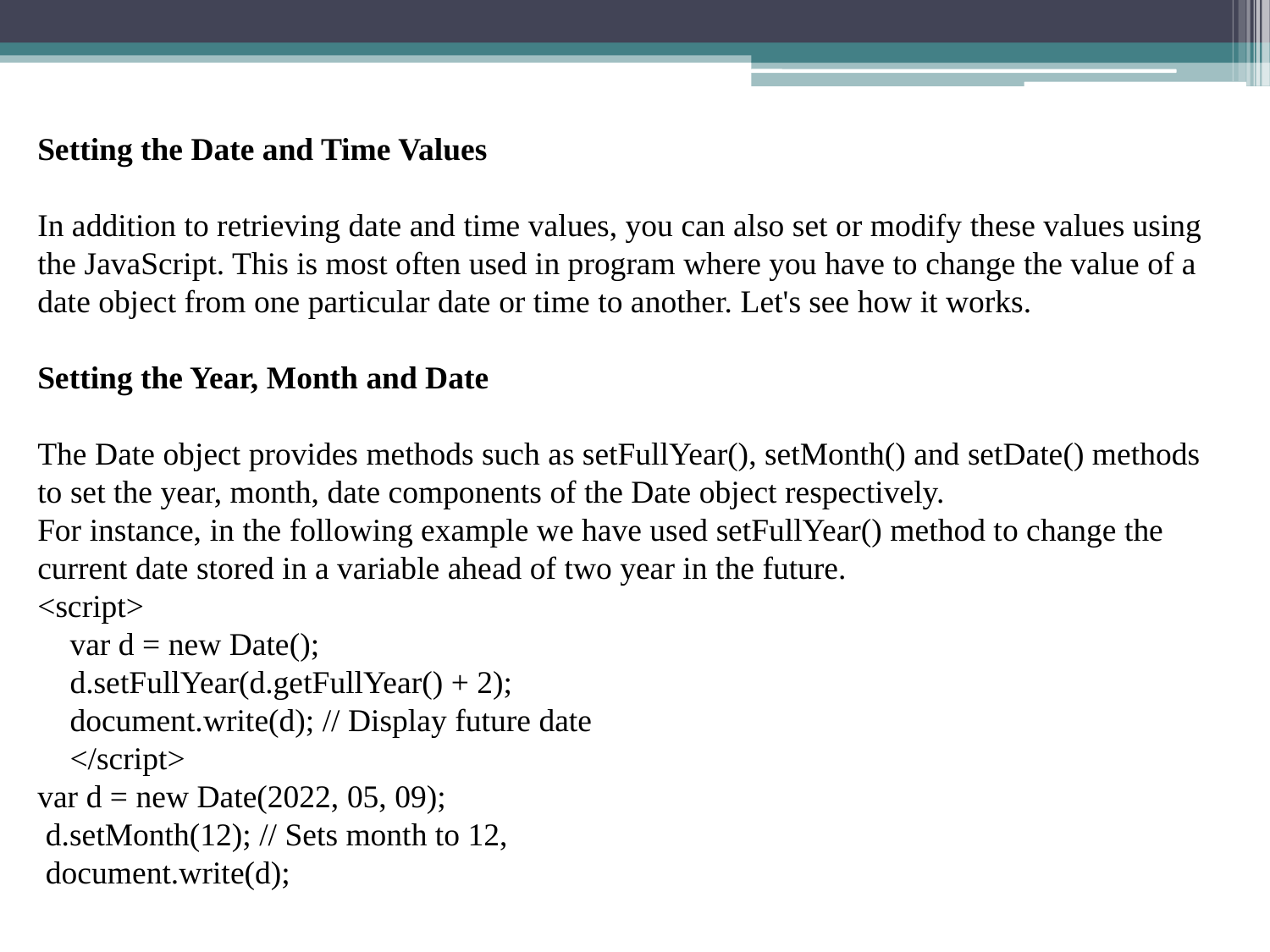

Setting the Date and Time Values

In addition to retrieving date and time values, you can also set or modify these values using the JavaScript. This is most often used in program where you have to change the value of a date object from one particular date or time to another. Let's see how it works.

Setting the Year, Month and Date

The Date object provides methods such as setFullYear(), setMonth() and setDate() methods to set the year, month, date components of the Date object respectively.
For instance, in the following example we have used setFullYear() method to change the current date stored in a variable ahead of two year in the future.
<script>
    var d = new Date();
    d.setFullYear(d.getFullYear() + 2);
    document.write(d); // Display future date
    </script>
var d = new Date(2022, 05, 09);
 d.setMonth(12); // Sets month to 12,
 document.write(d);